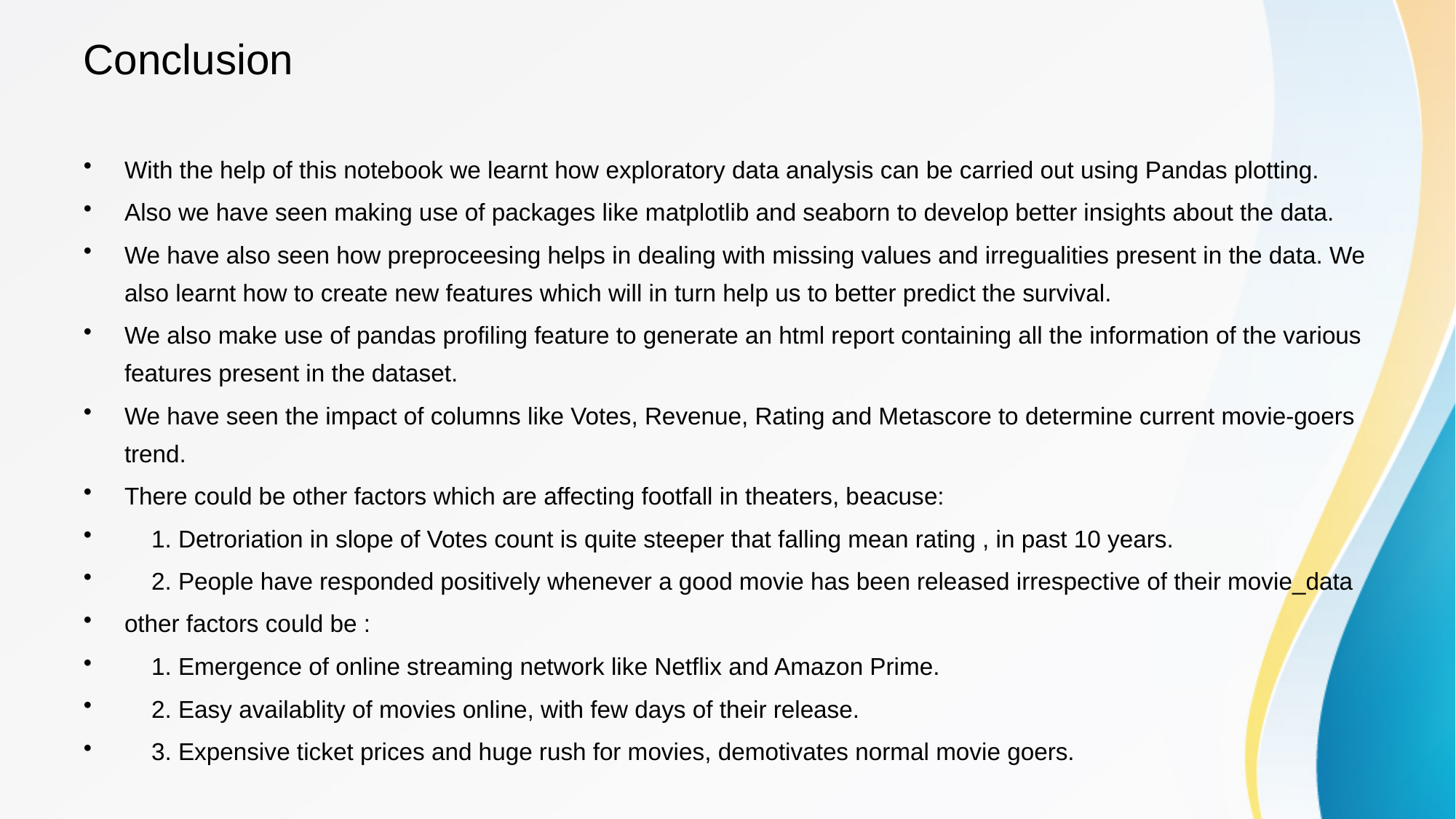

# Conclusion
With the help of this notebook we learnt how exploratory data analysis can be carried out using Pandas plotting.
Also we have seen making use of packages like matplotlib and seaborn to develop better insights about the data.
We have also seen how preproceesing helps in dealing with missing values and irregualities present in the data. We also learnt how to create new features which will in turn help us to better predict the survival.
We also make use of pandas profiling feature to generate an html report containing all the information of the various features present in the dataset.
We have seen the impact of columns like Votes, Revenue, Rating and Metascore to determine current movie-goers trend.
There could be other factors which are affecting footfall in theaters, beacuse:
    1. Detroriation in slope of Votes count is quite steeper that falling mean rating , in past 10 years.
    2. People have responded positively whenever a good movie has been released irrespective of their movie_data
other factors could be :
    1. Emergence of online streaming network like Netflix and Amazon Prime.
    2. Easy availablity of movies online, with few days of their release.
    3. Expensive ticket prices and huge rush for movies, demotivates normal movie goers.